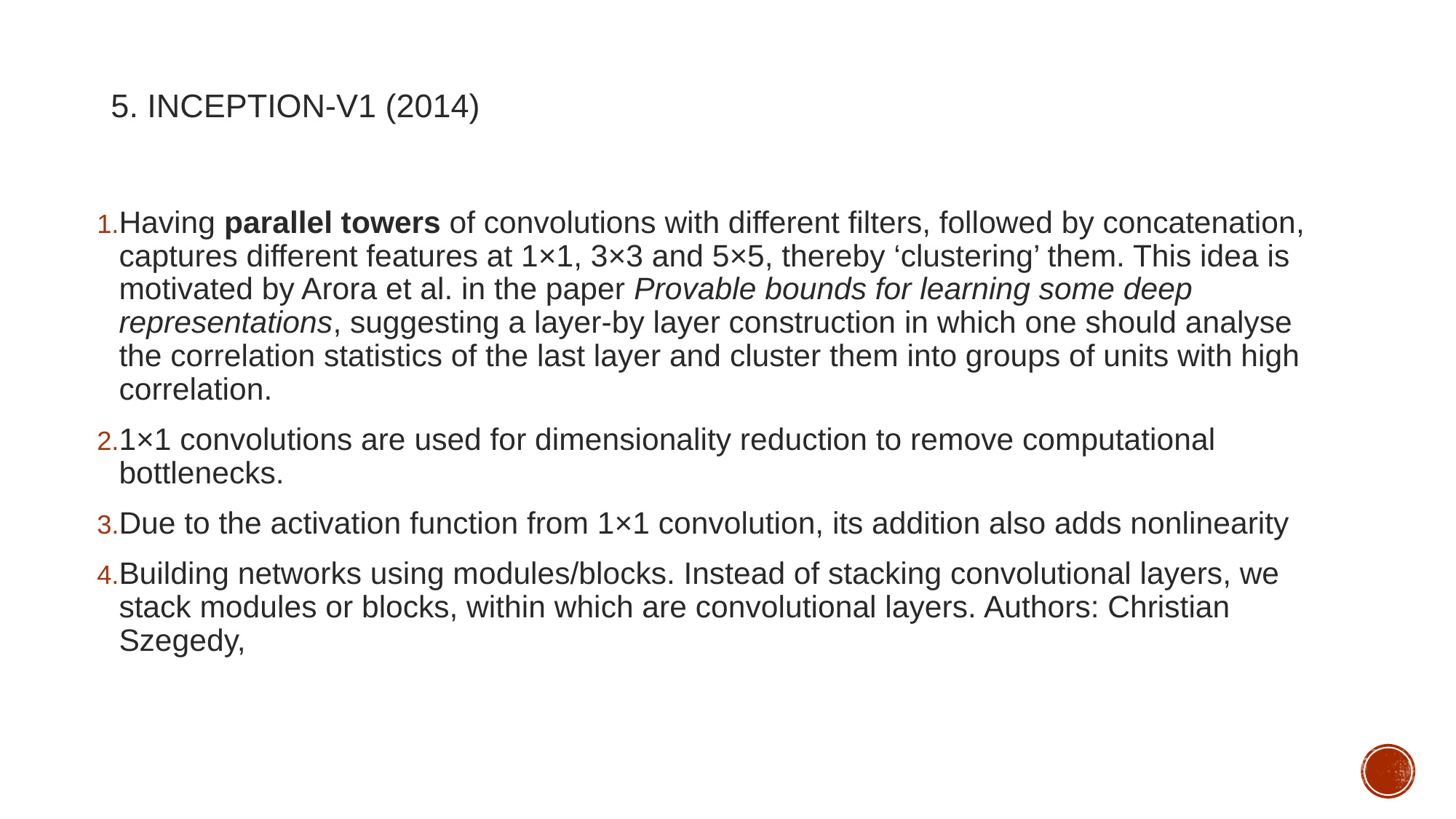

# 5. Inception-v1 (2014)
Having parallel towers of convolutions with different filters, followed by concatenation, captures different features at 1×1, 3×3 and 5×5, thereby ‘clustering’ them. This idea is motivated by Arora et al. in the paper Provable bounds for learning some deep representations, suggesting a layer-by layer construction in which one should analyse the correlation statistics of the last layer and cluster them into groups of units with high correlation.
1×1 convolutions are used for dimensionality reduction to remove computational bottlenecks.
Due to the activation function from 1×1 convolution, its addition also adds nonlinearity
Building networks using modules/blocks. Instead of stacking convolutional layers, we stack modules or blocks, within which are convolutional layers. Authors: Christian Szegedy,